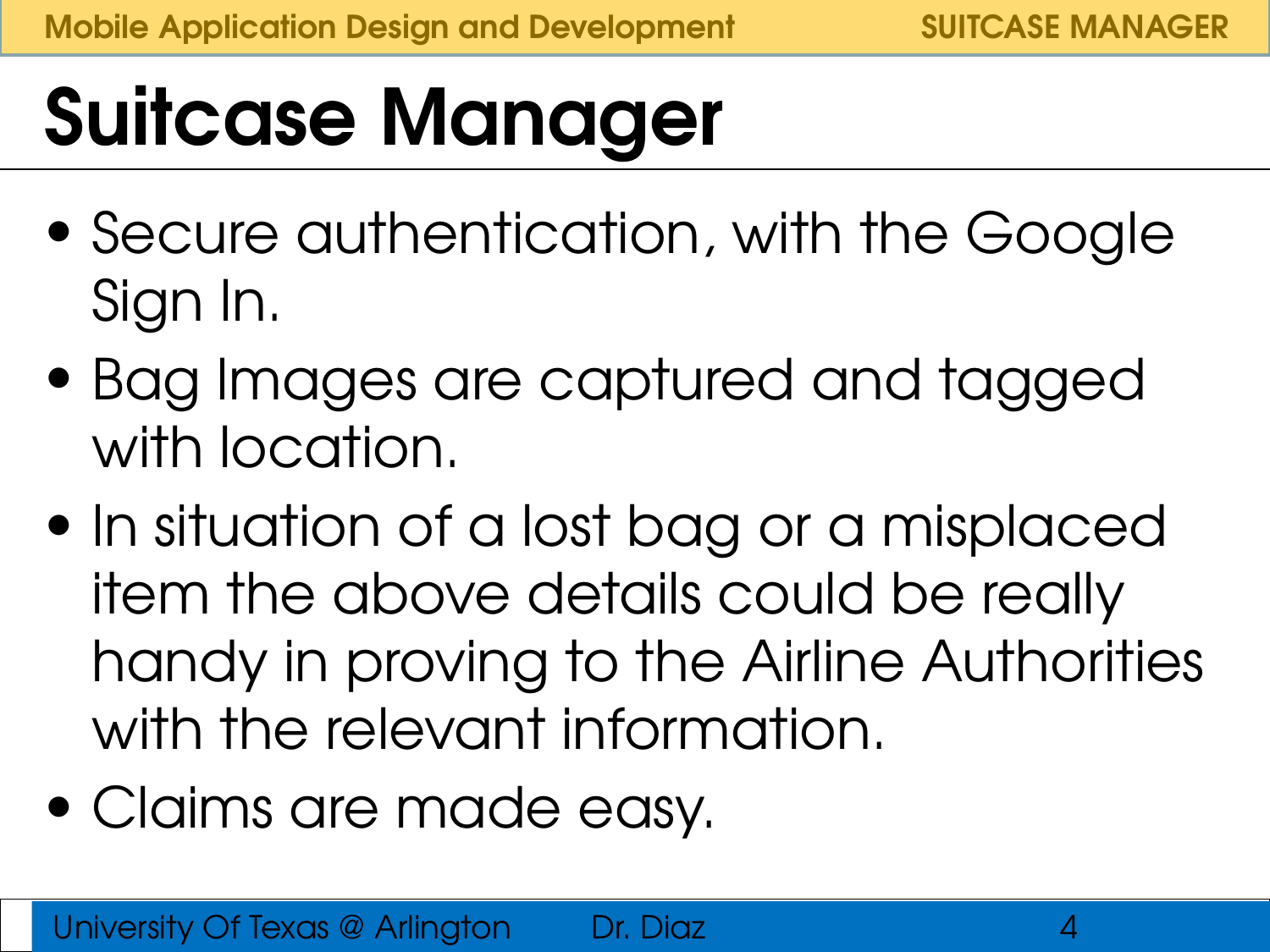

# Suitcase Manager
Secure authentication, with the Google Sign In.
Bag Images are captured and tagged with location.
In situation of a lost bag or a misplaced item the above details could be really handy in proving to the Airline Authorities with the relevant information.
Claims are made easy.